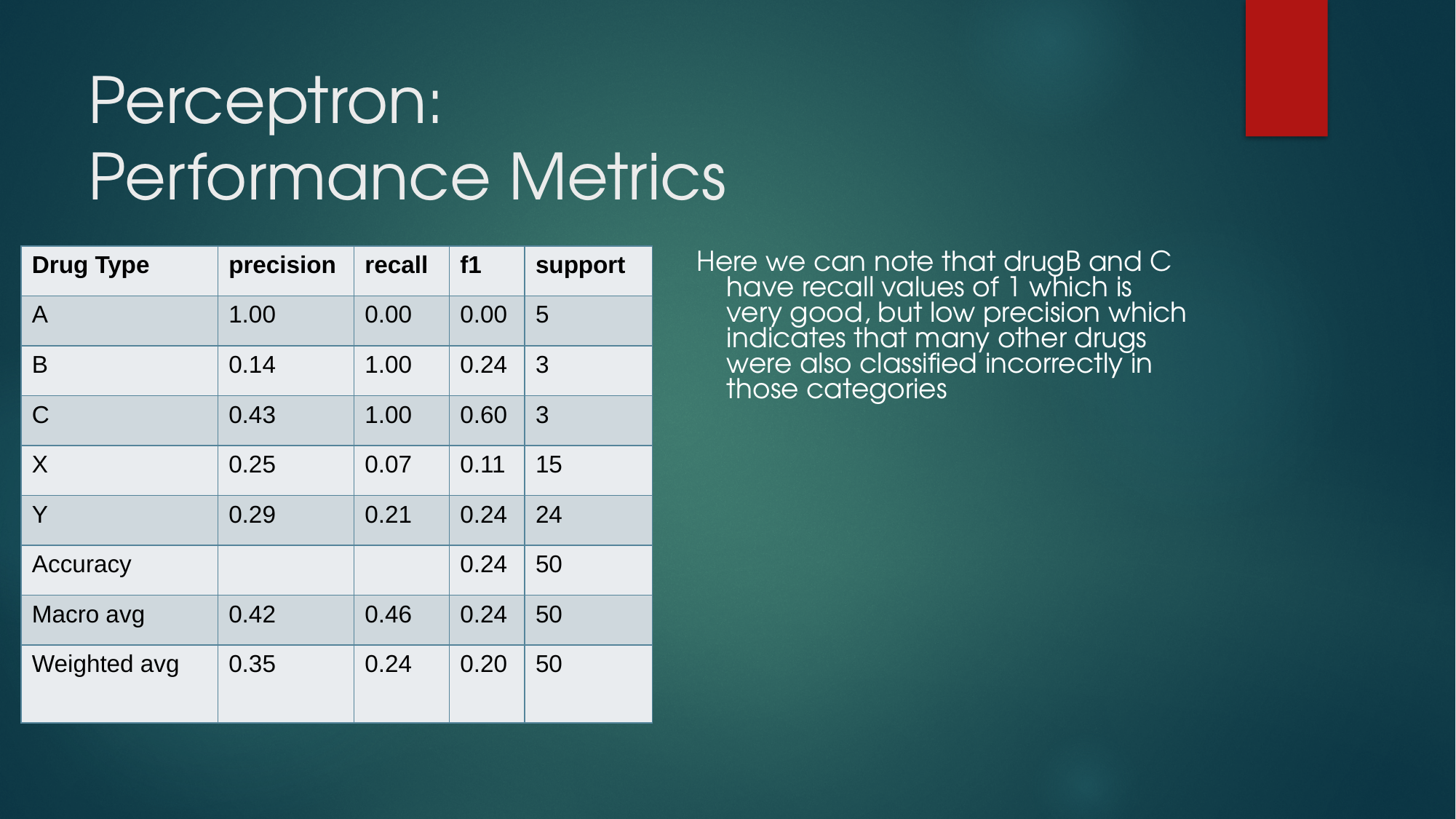

# Perceptron: Performance Metrics
Here we can note that drugB and C have recall values of 1 which is very good, but low precision which indicates that many other drugs were also classified incorrectly in those categories
| Drug Type | precision | recall | f1 | support |
| --- | --- | --- | --- | --- |
| A | 1.00 | 0.00 | 0.00 | 5 |
| B | 0.14 | 1.00 | 0.24 | 3 |
| C | 0.43 | 1.00 | 0.60 | 3 |
| X | 0.25 | 0.07 | 0.11 | 15 |
| Y | 0.29 | 0.21 | 0.24 | 24 |
| Accuracy |  |  | 0.24 | 50 |
| Macro avg | 0.42 | 0.46 | 0.24 | 50 |
| Weighted avg | 0.35 | 0.24 | 0.20 | 50 |